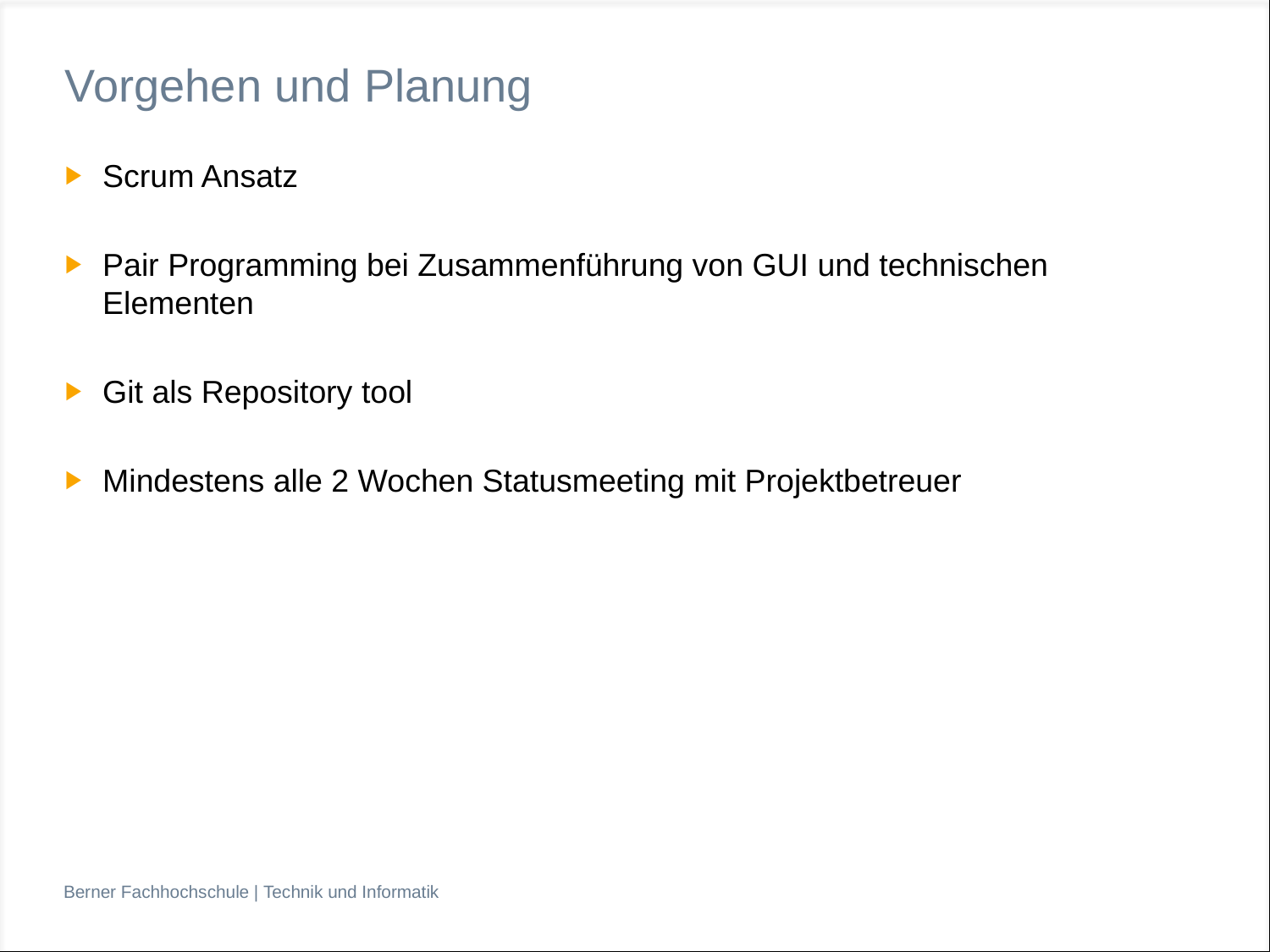

# Vorgehen und Planung
Scrum Ansatz

Pair Programming bei Zusammenführung von GUI und technischen Elementen

Git als Repository tool

Mindestens alle 2 Wochen Statusmeeting mit Projektbetreuer